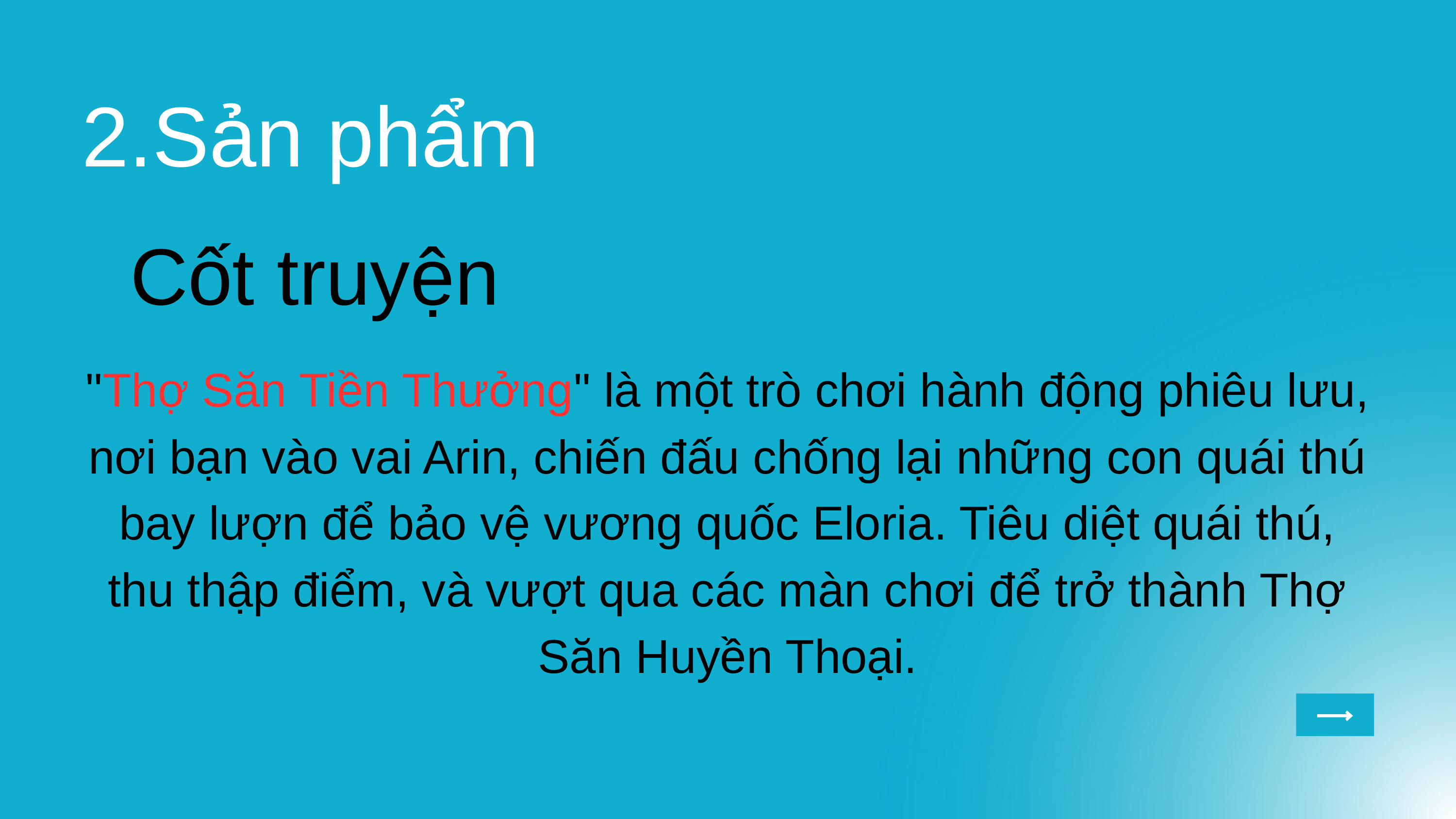

2.Sản phẩm
Cốt truyện

"Thợ Săn Tiền Thưởng" là một trò chơi hành động phiêu lưu, nơi bạn vào vai Arin, chiến đấu chống lại những con quái thú bay lượn để bảo vệ vương quốc Eloria. Tiêu diệt quái thú, thu thập điểm, và vượt qua các màn chơi để trở thành Thợ Săn Huyền Thoại.